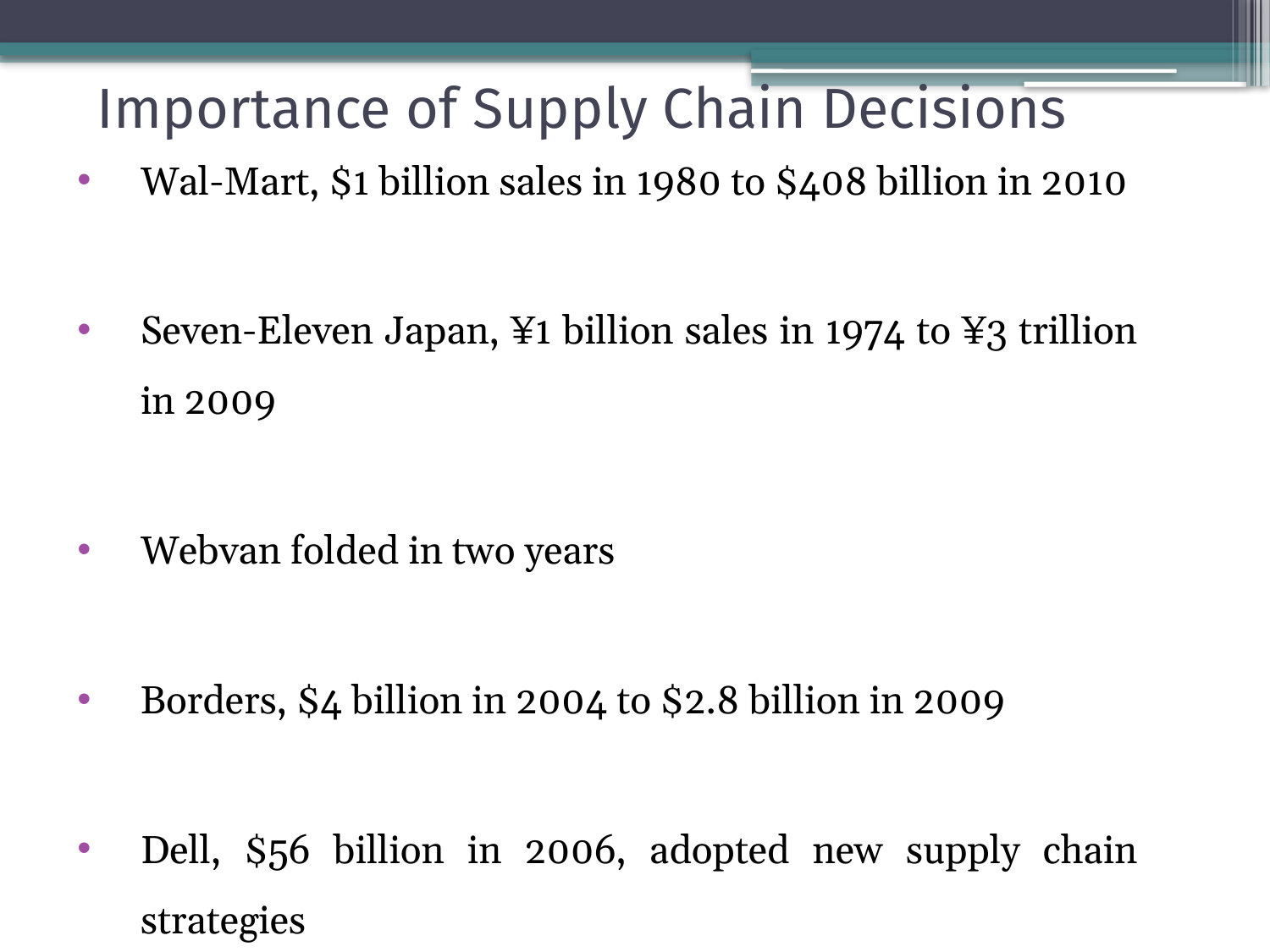

# Importance of Supply Chain Decisions
Wal-Mart, $1 billion sales in 1980 to $408 billion in 2010

Seven-Eleven Japan, ¥1 billion sales in 1974 to ¥3 trillion in 2009

Webvan folded in two years

Borders, $4 billion in 2004 to $2.8 billion in 2009

Dell, $56 billion in 2006, adopted new supply chain strategies